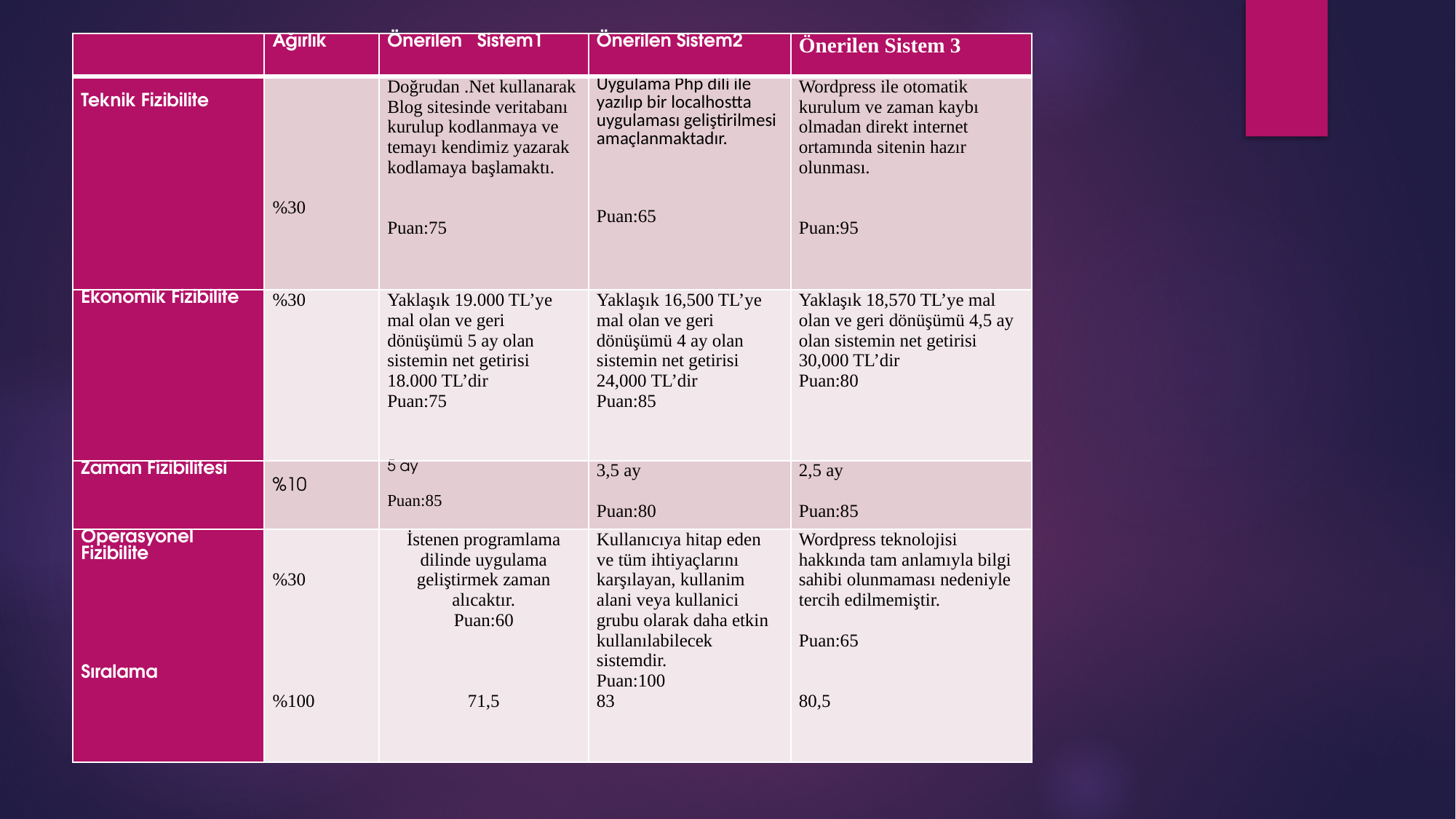

|  | Ağırlık | Önerilen Sistem1 | Önerilen Sistem2 | Önerilen Sistem 3 |
| --- | --- | --- | --- | --- |
| Teknik Fizibilite | %30 | Doğrudan .Net kullanarak Blog sitesinde veritabanı kurulup kodlanmaya ve temayı kendimiz yazarak kodlamaya başlamaktı. Puan:75 | Uygulama Php dili ile yazılıp bir localhostta uygulaması geliştirilmesi amaçlanmaktadır. Puan:65 | Wordpress ile otomatik kurulum ve zaman kaybı olmadan direkt internet ortamında sitenin hazır olunması. Puan:95 |
| Ekonomik Fizibilite | %30 | Yaklaşık 19.000 TL’ye mal olan ve geri dönüşümü 5 ay olan sistemin net getirisi 18.000 TL’dir Puan:75 | Yaklaşık 16,500 TL’ye mal olan ve geri dönüşümü 4 ay olan sistemin net getirisi 24,000 TL’dir Puan:85 | Yaklaşık 18,570 TL’ye mal olan ve geri dönüşümü 4,5 ay olan sistemin net getirisi 30,000 TL’dir Puan:80 |
| Zaman Fizibilitesi | %10 | 5 ay Puan:85 | 3,5 ay Puan:80 | 2,5 ay Puan:85 |
| Operasyonel Fizibilite Sıralama | %30 %100 | İstenen programlama dilinde uygulama geliştirmek zaman alıcaktır. Puan:60 71,5 | Kullanıcıya hitap eden ve tüm ihtiyaçlarını karşılayan, kullanim alani veya kullanici grubu olarak daha etkin kullanılabilecek sistemdir. Puan:100 83 | Wordpress teknolojisi hakkında tam anlamıyla bilgi sahibi olunmaması nedeniyle tercih edilmemiştir. Puan:65 80,5 |